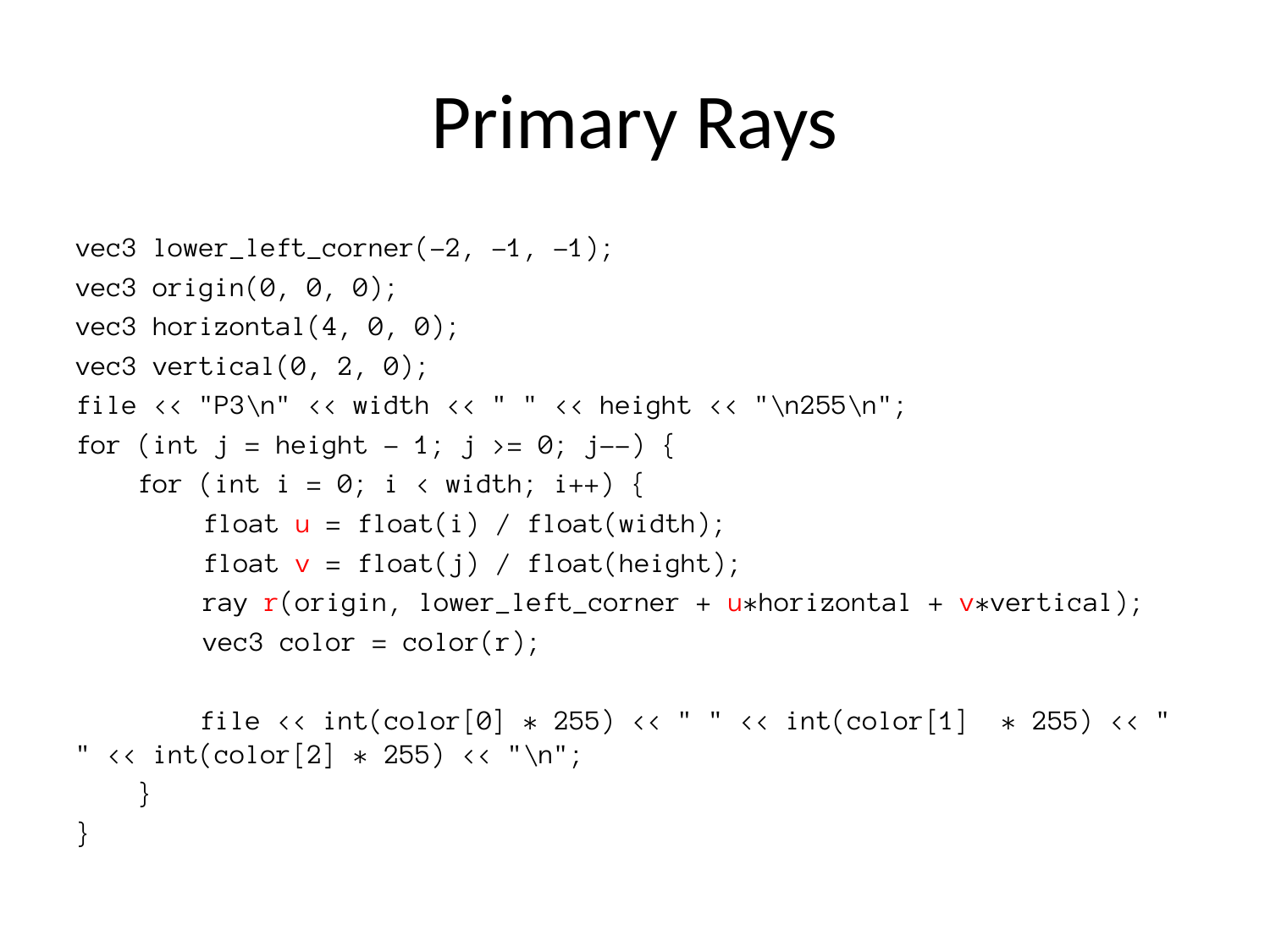

# Primary Rays
vec3 lower_left_corner(-2, -1, -1);
vec3 origin(0, 0, 0);
vec3 horizontal(4, 0, 0);
vec3 vertical(0, 2, 0);
file << "P3\n" << width << " " << height << "\n255\n";
for (int j = height - 1; j >= 0; j--) {
    for (int i = 0; i < width; i++) {
	float u = float(i) / float(width);
	float v = float(j) / float(height);
	ray r(origin, lower_left_corner + u*horizontal + v*vertical);
	vec3 color = color(r);

        file << int(color[0] * 255) << " " << int(color[1]  * 255) << " " << int(color[2] * 255) << "\n";
    }
}